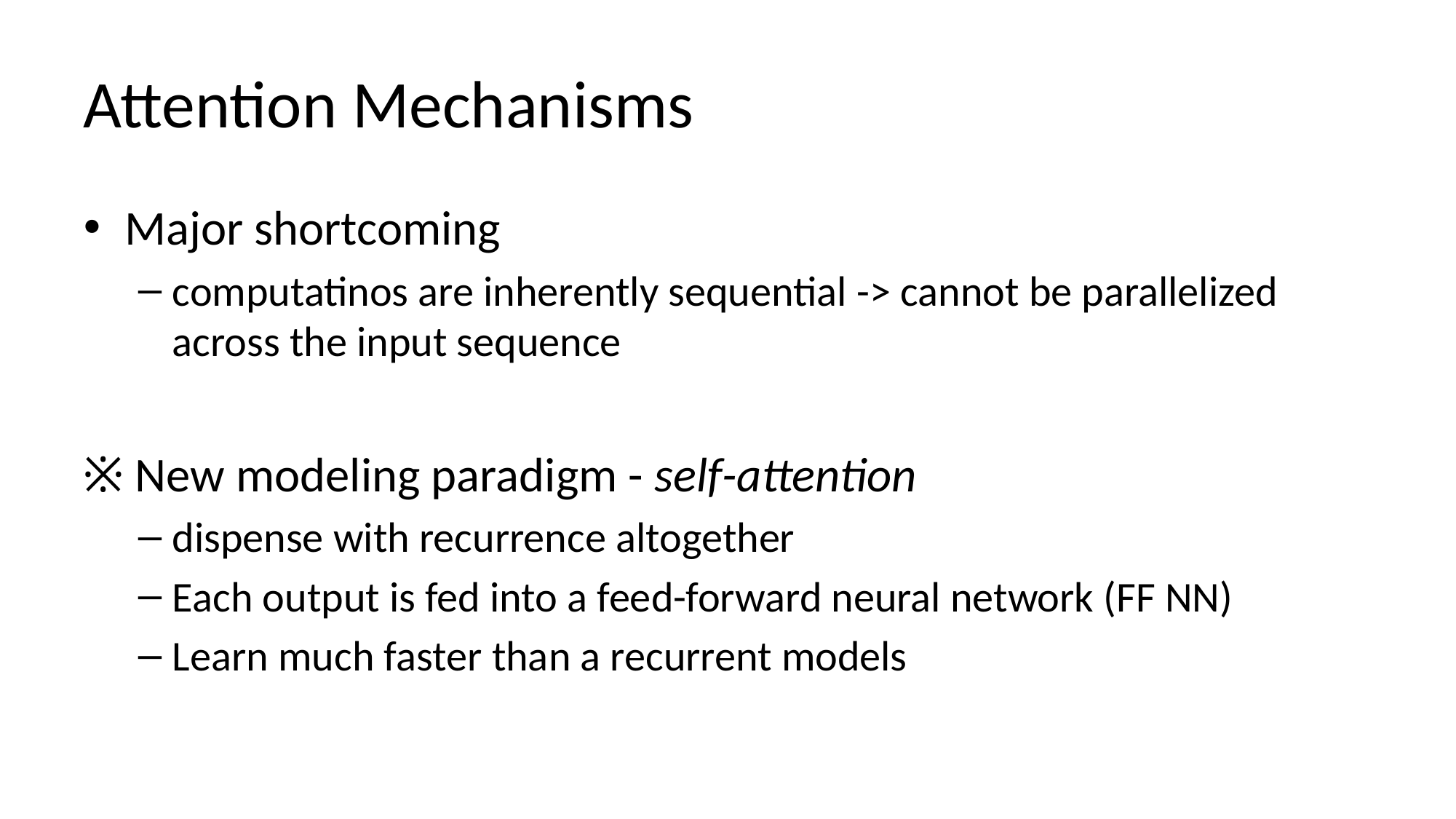

# Attention Mechanisms
Major shortcoming
computatinos are inherently sequential -> cannot be parallelized across the input sequence

※ New modeling paradigm - self-attention
dispense with recurrence altogether
Each output is fed into a feed-forward neural network (FF NN)
Learn much faster than a recurrent models